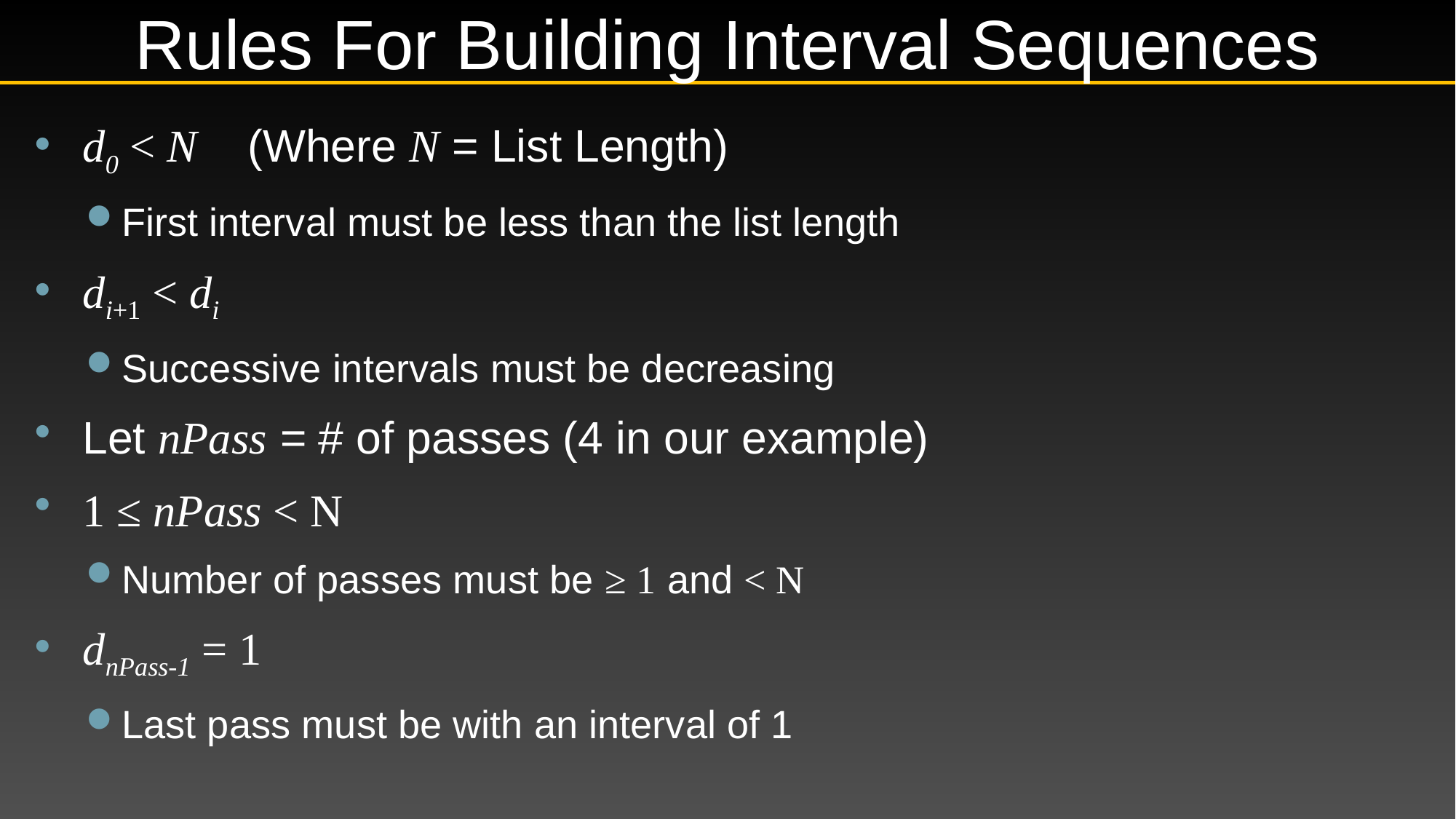

Rules For Building Interval Sequences
d0 < N    (Where N = List Length)
First interval must be less than the list length
di+1 < di
Successive intervals must be decreasing
Let nPass = # of passes (4 in our example)
1 ≤ nPass < N
Number of passes must be ≥ 1 and < N
dnPass-1 = 1
Last pass must be with an interval of 1